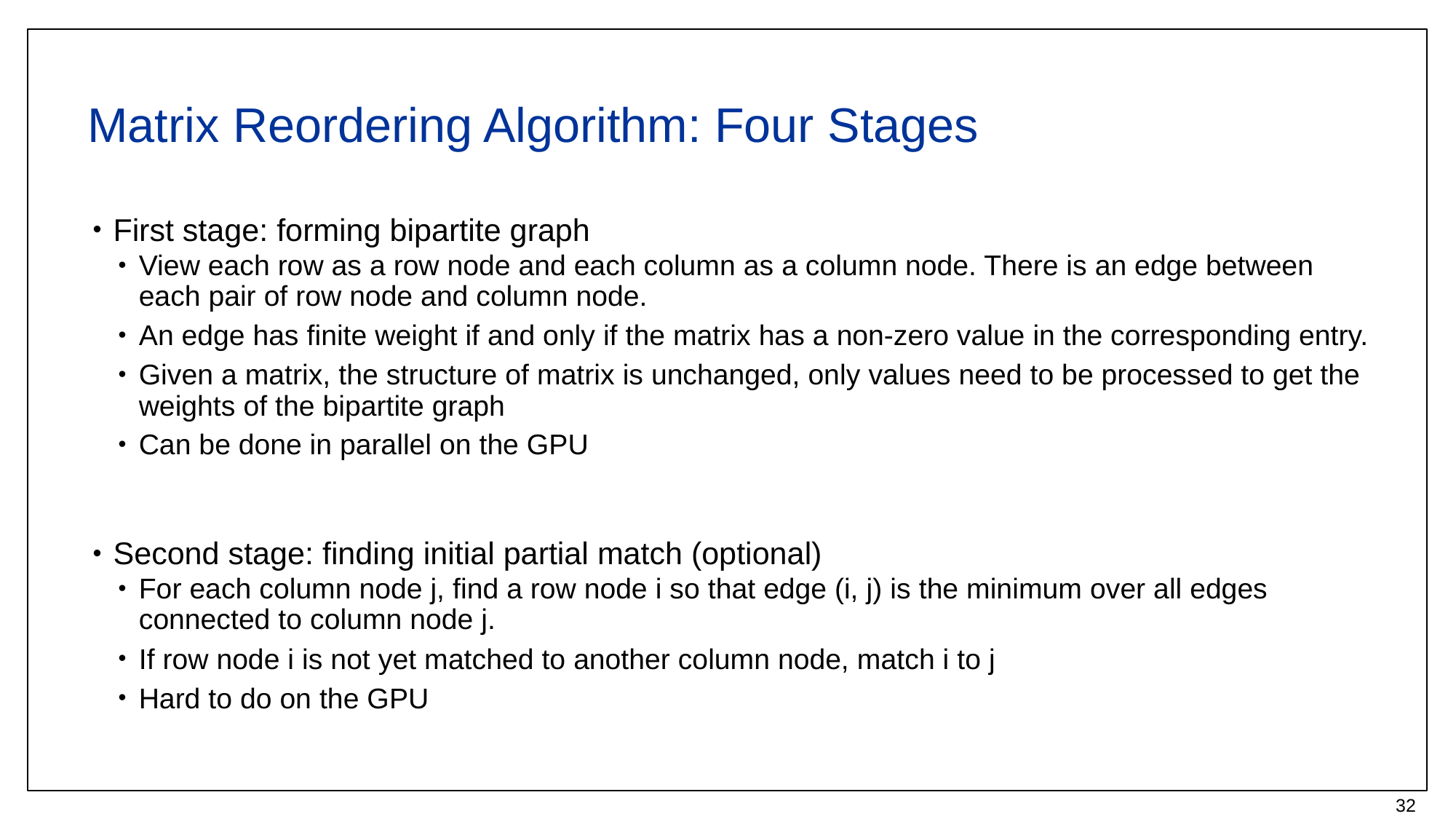

# Matrix Reordering Algorithm: Four Stages
First stage: forming bipartite graph
View each row as a row node and each column as a column node. There is an edge between each pair of row node and column node.
An edge has finite weight if and only if the matrix has a non-zero value in the corresponding entry.
Given a matrix, the structure of matrix is unchanged, only values need to be processed to get the weights of the bipartite graph
Can be done in parallel on the GPU

Second stage: finding initial partial match (optional)
For each column node j, find a row node i so that edge (i, j) is the minimum over all edges connected to column node j.
If row node i is not yet matched to another column node, match i to j
Hard to do on the GPU

32